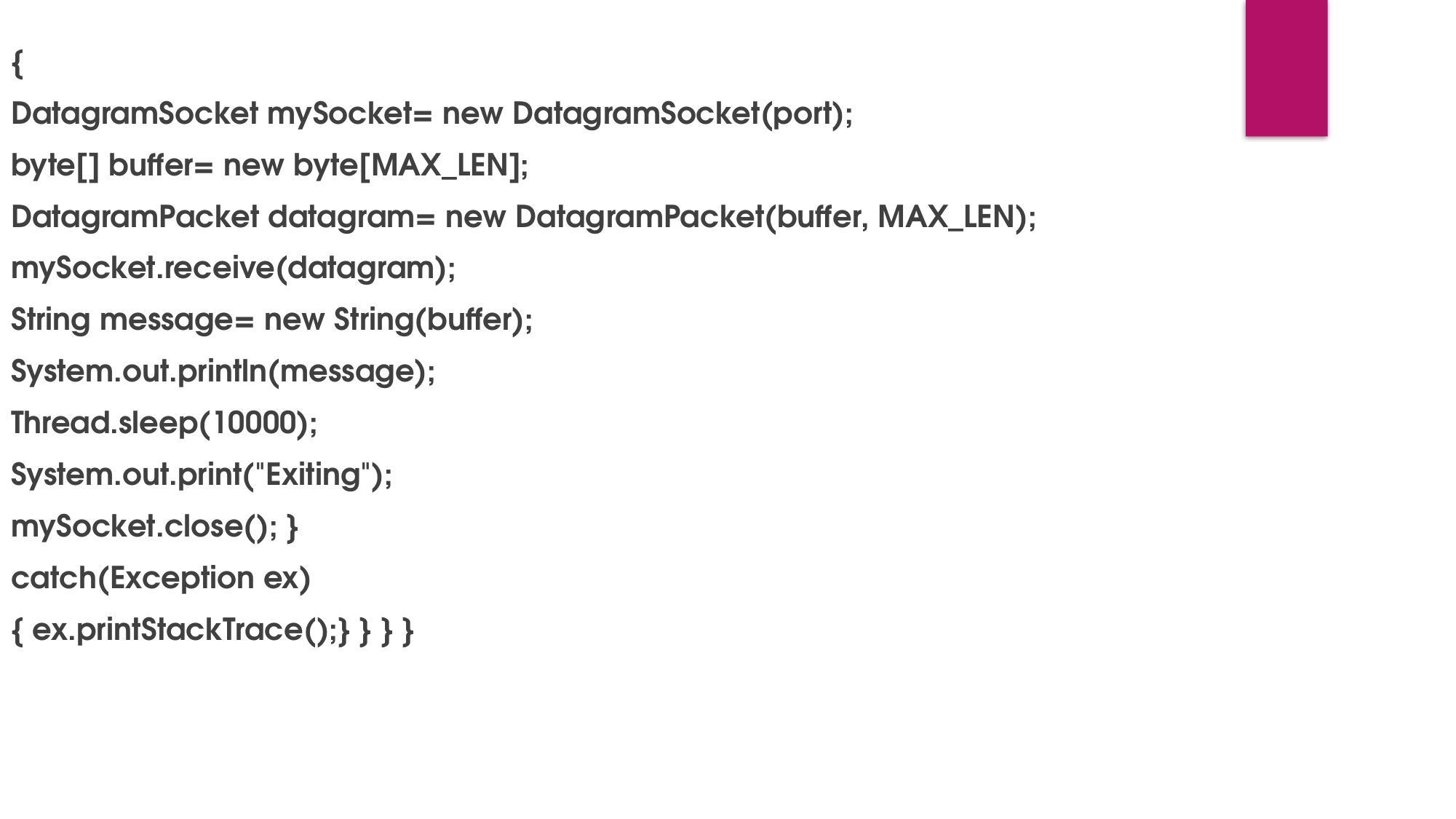

{
DatagramSocket mySocket= new DatagramSocket(port);
byte[] buffer= new byte[MAX_LEN];
DatagramPacket datagram= new DatagramPacket(buffer, MAX_LEN);
mySocket.receive(datagram);
String message= new String(buffer);
System.out.println(message);
Thread.sleep(10000);
System.out.print("Exiting");
mySocket.close(); }
catch(Exception ex)
{ ex.printStackTrace();} } } }